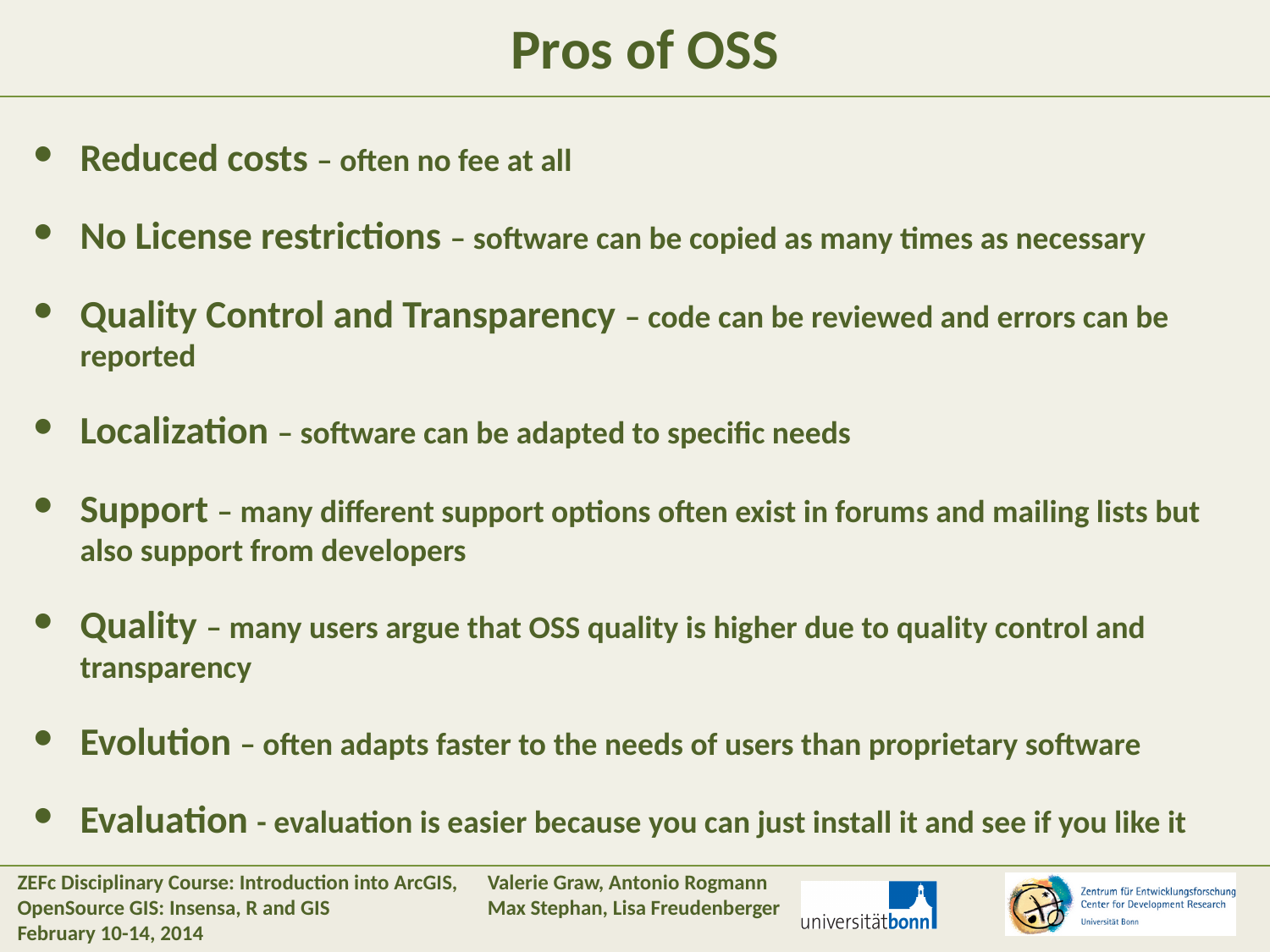

#
Pros of OSS
Reduced costs – often no fee at all
No License restrictions – software can be copied as many times as necessary
Quality Control and Transparency – code can be reviewed and errors can be reported
Localization – software can be adapted to specific needs
Support – many different support options often exist in forums and mailing lists but also support from developers
Quality – many users argue that OSS quality is higher due to quality control and transparency
Evolution – often adapts faster to the needs of users than proprietary software
Evaluation - evaluation is easier because you can just install it and see if you like it